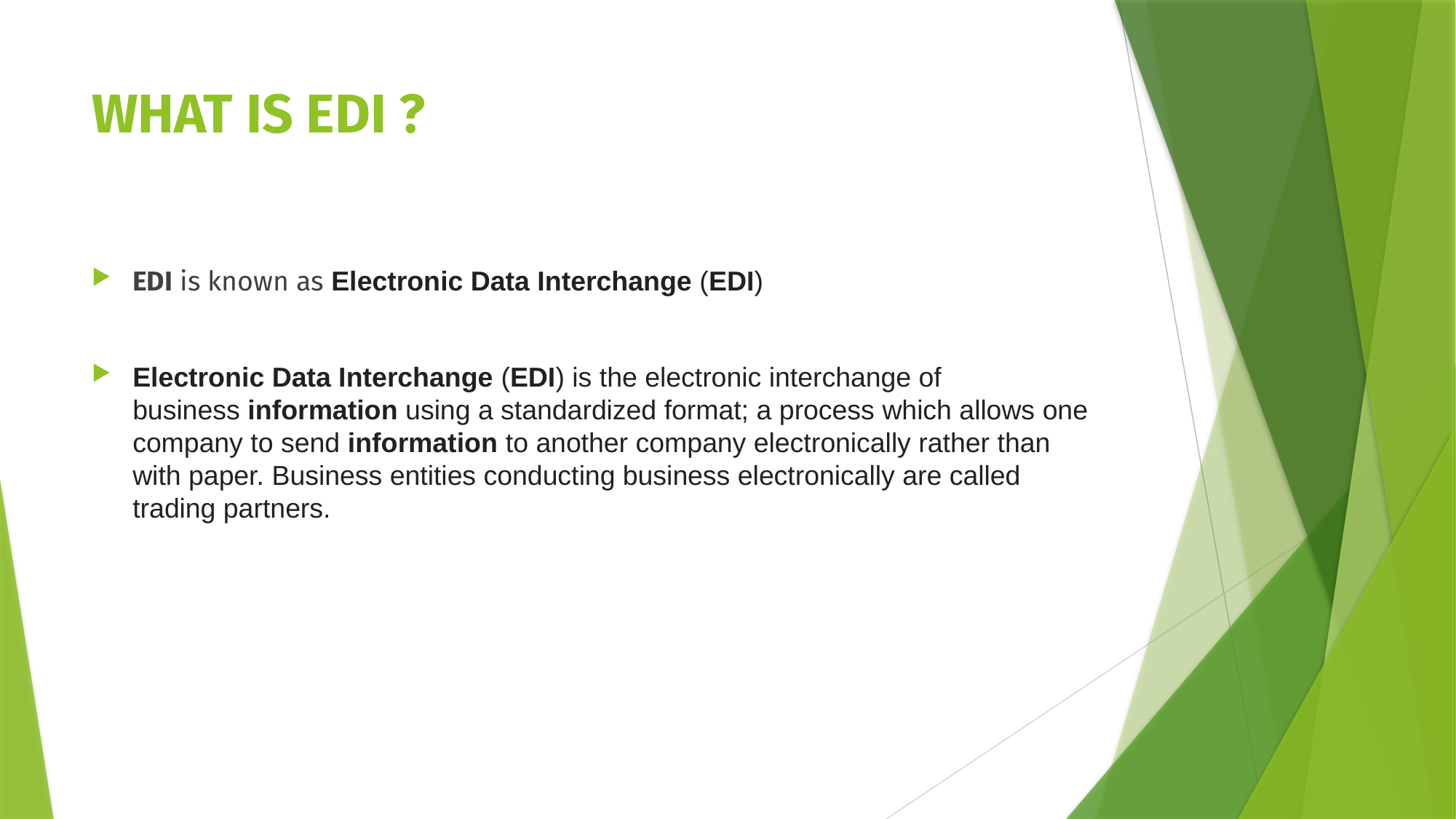

# WHAT IS EDI ?
EDI is known as Electronic Data Interchange (EDI)

Electronic Data Interchange (EDI) is the electronic interchange of business information using a standardized format; a process which allows one company to send information to another company electronically rather than with paper. Business entities conducting business electronically are called trading partners.